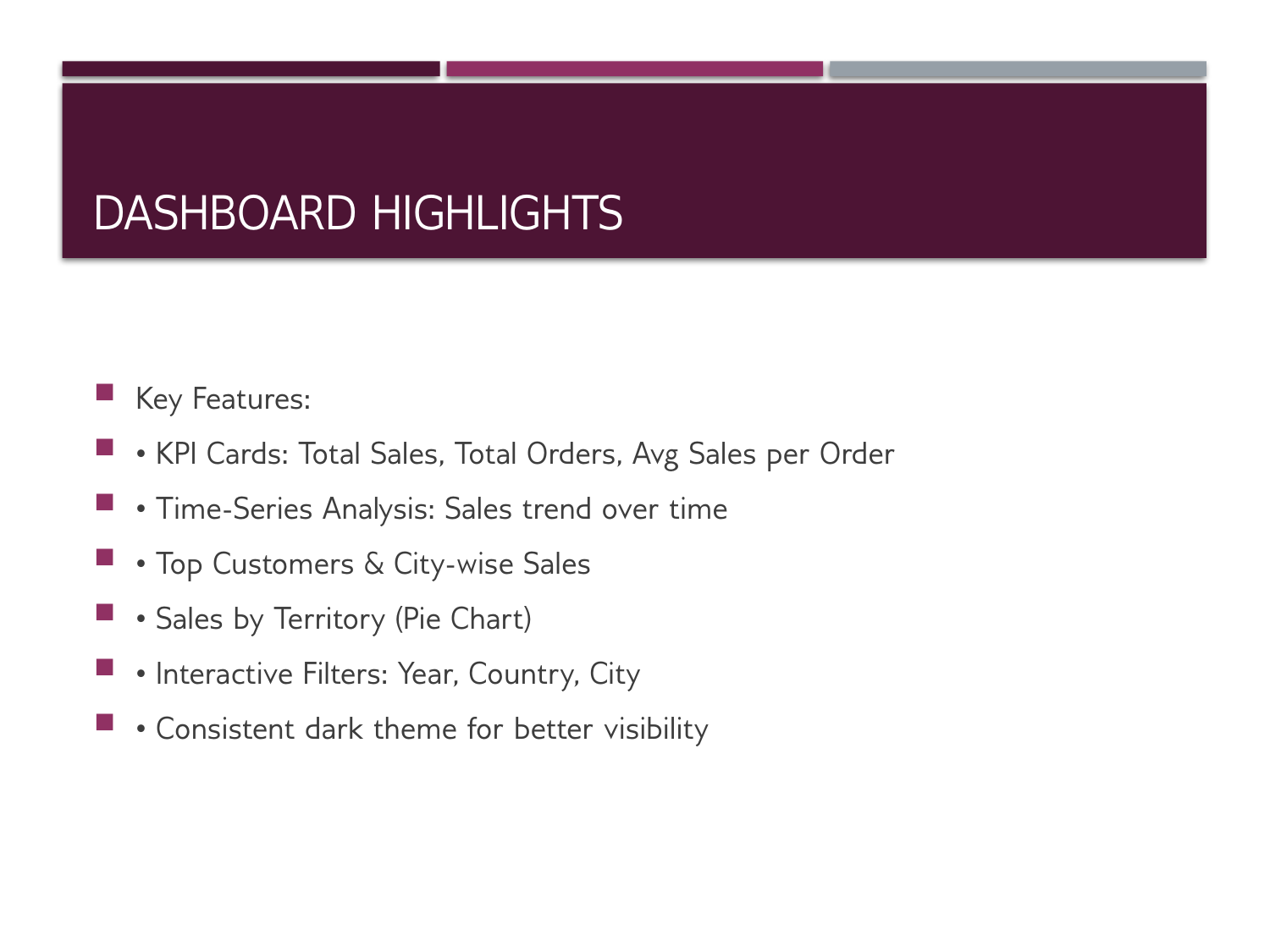

# Dashboard Highlights
Key Features:
• KPI Cards: Total Sales, Total Orders, Avg Sales per Order
• Time-Series Analysis: Sales trend over time
• Top Customers & City-wise Sales
• Sales by Territory (Pie Chart)
• Interactive Filters: Year, Country, City
• Consistent dark theme for better visibility